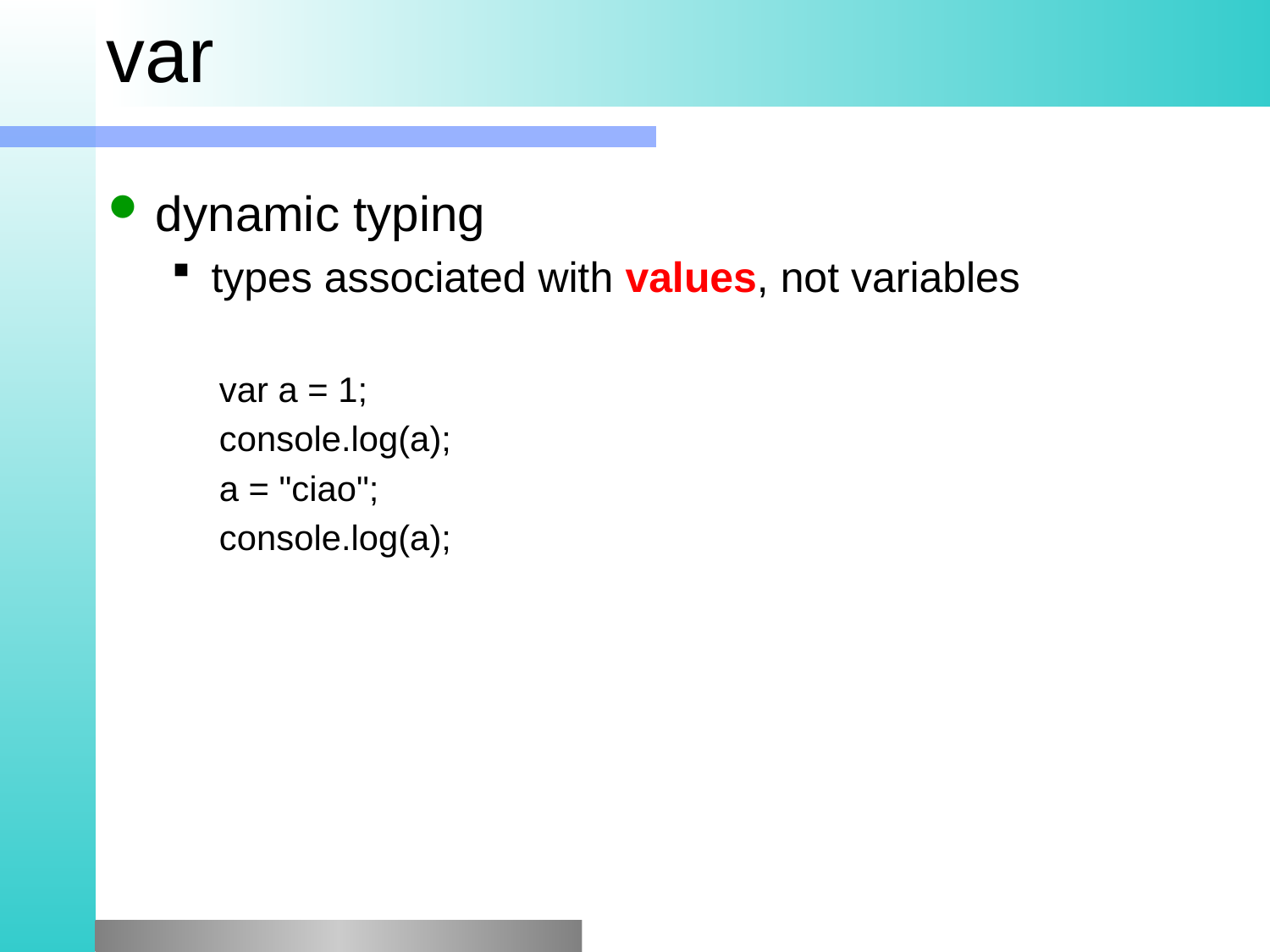

# var
dynamic typing
types associated with values, not variables

var a = 1;
console.log(a);
a = "ciao";
console.log(a);